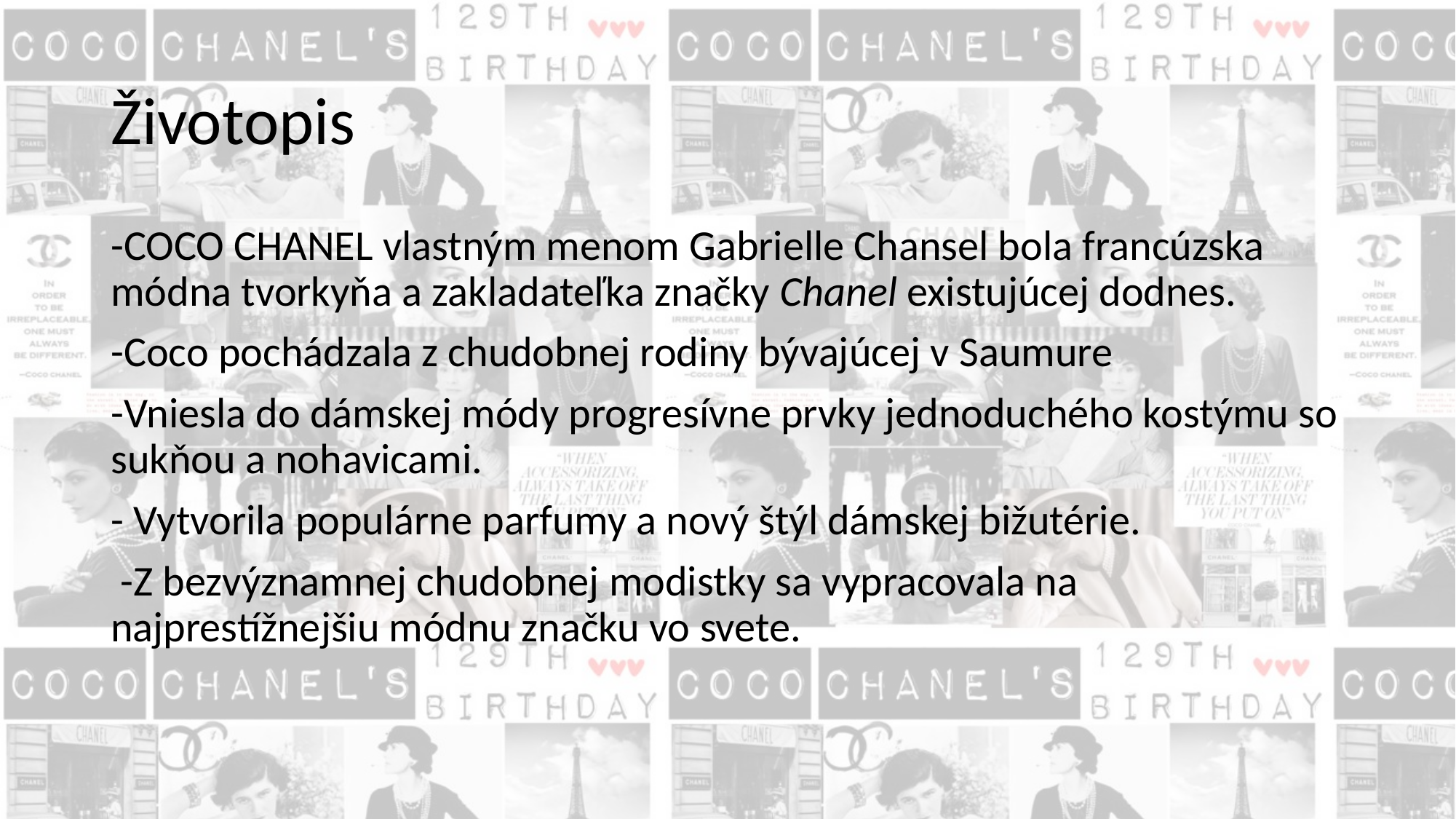

# Životopis
-COCO CHANEL vlastným menom Gabrielle Chansel bola francúzska módna tvorkyňa a zakladateľka značky Chanel existujúcej dodnes.
-Coco pochádzala z chudobnej rodiny bývajúcej v Saumure
-Vniesla do dámskej módy progresívne prvky jednoduchého kostýmu so sukňou a nohavicami.
- Vytvorila populárne parfumy a nový štýl dámskej bižutérie.
 -Z bezvýznamnej chudobnej modistky sa vypracovala na najprestížnejšiu módnu značku vo svete.